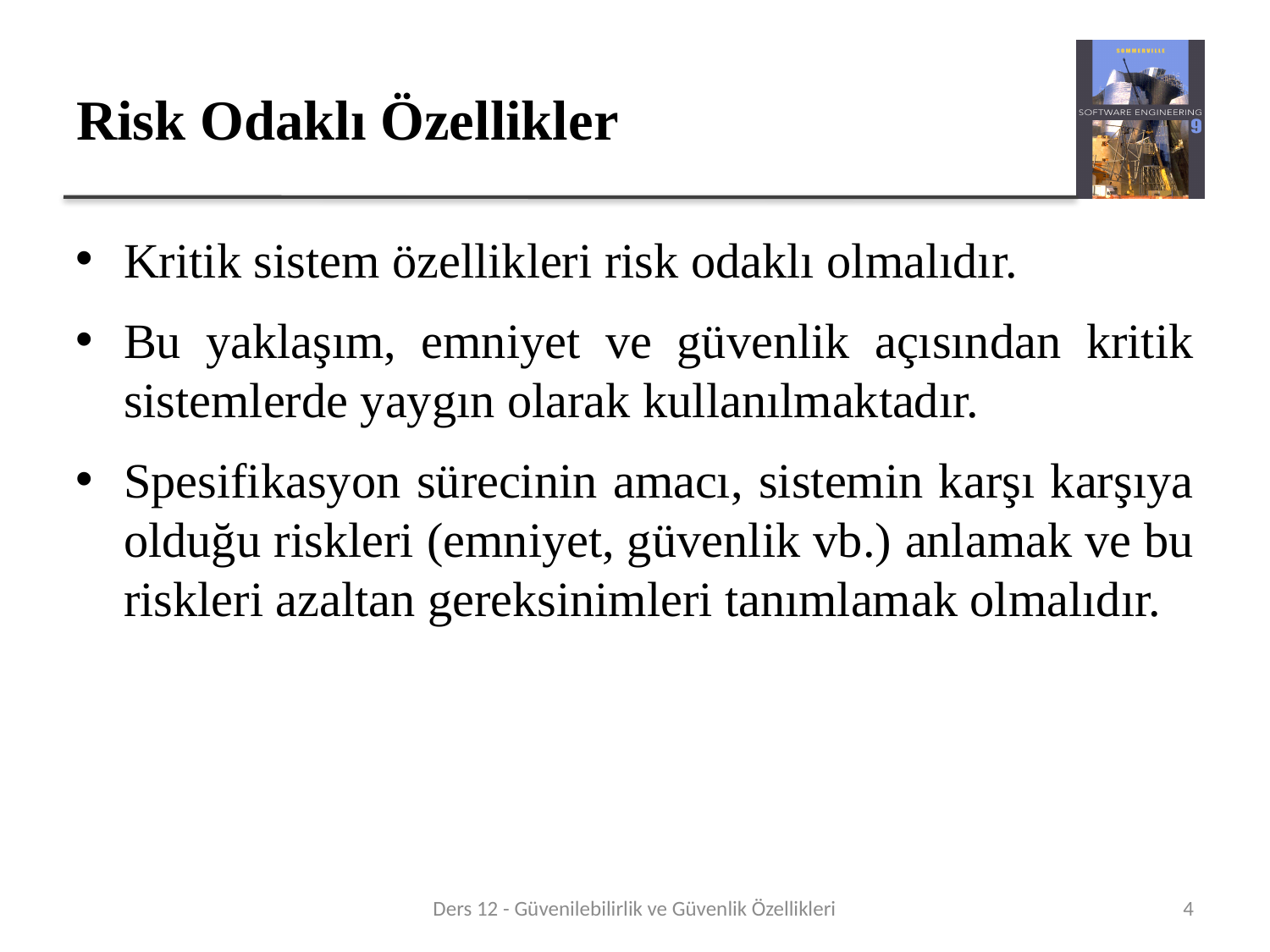

# Risk Odaklı Özellikler
Kritik sistem özellikleri risk odaklı olmalıdır.
Bu yaklaşım, emniyet ve güvenlik açısından kritik sistemlerde yaygın olarak kullanılmaktadır.
Spesifikasyon sürecinin amacı, sistemin karşı karşıya olduğu riskleri (emniyet, güvenlik vb.) anlamak ve bu riskleri azaltan gereksinimleri tanımlamak olmalıdır.
Ders 12 - Güvenilebilirlik ve Güvenlik Özellikleri
4